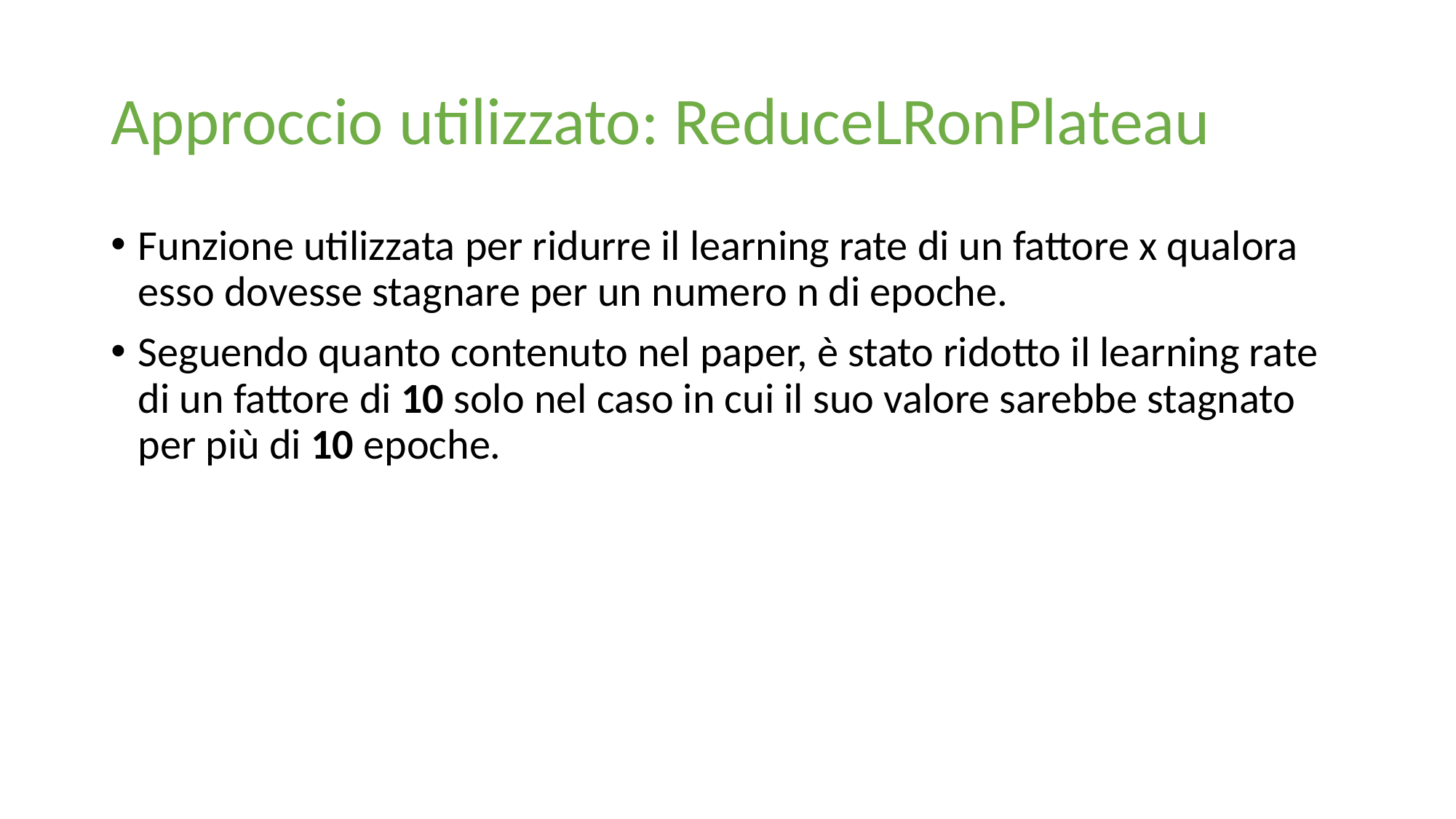

# Approccio utilizzato: ReduceLRonPlateau
Funzione utilizzata per ridurre il learning rate di un fattore x qualora esso dovesse stagnare per un numero n di epoche.
Seguendo quanto contenuto nel paper, è stato ridotto il learning rate di un fattore di 10 solo nel caso in cui il suo valore sarebbe stagnato per più di 10 epoche.